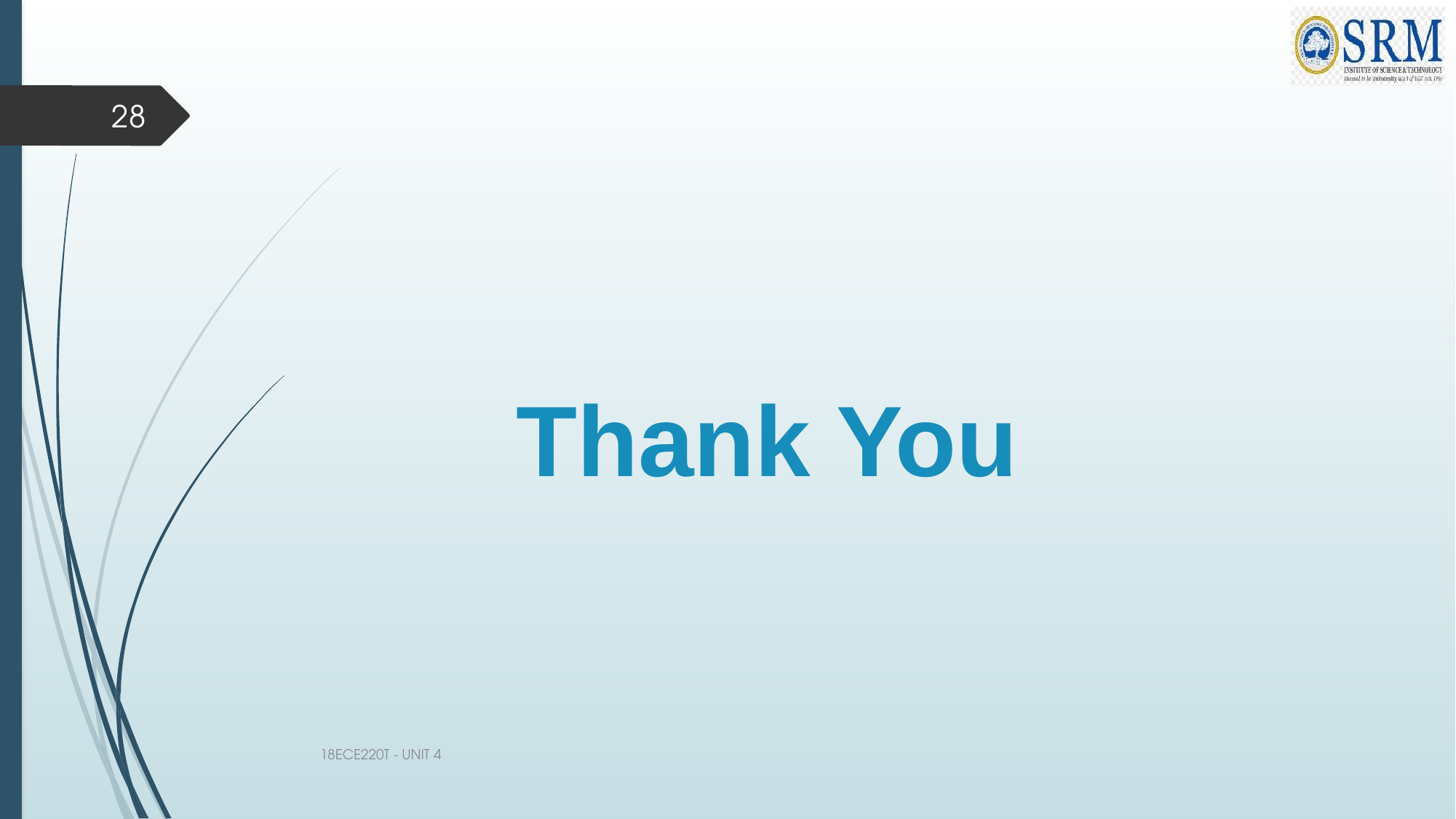

28
# Thank You
18ECE220T - UNIT 4